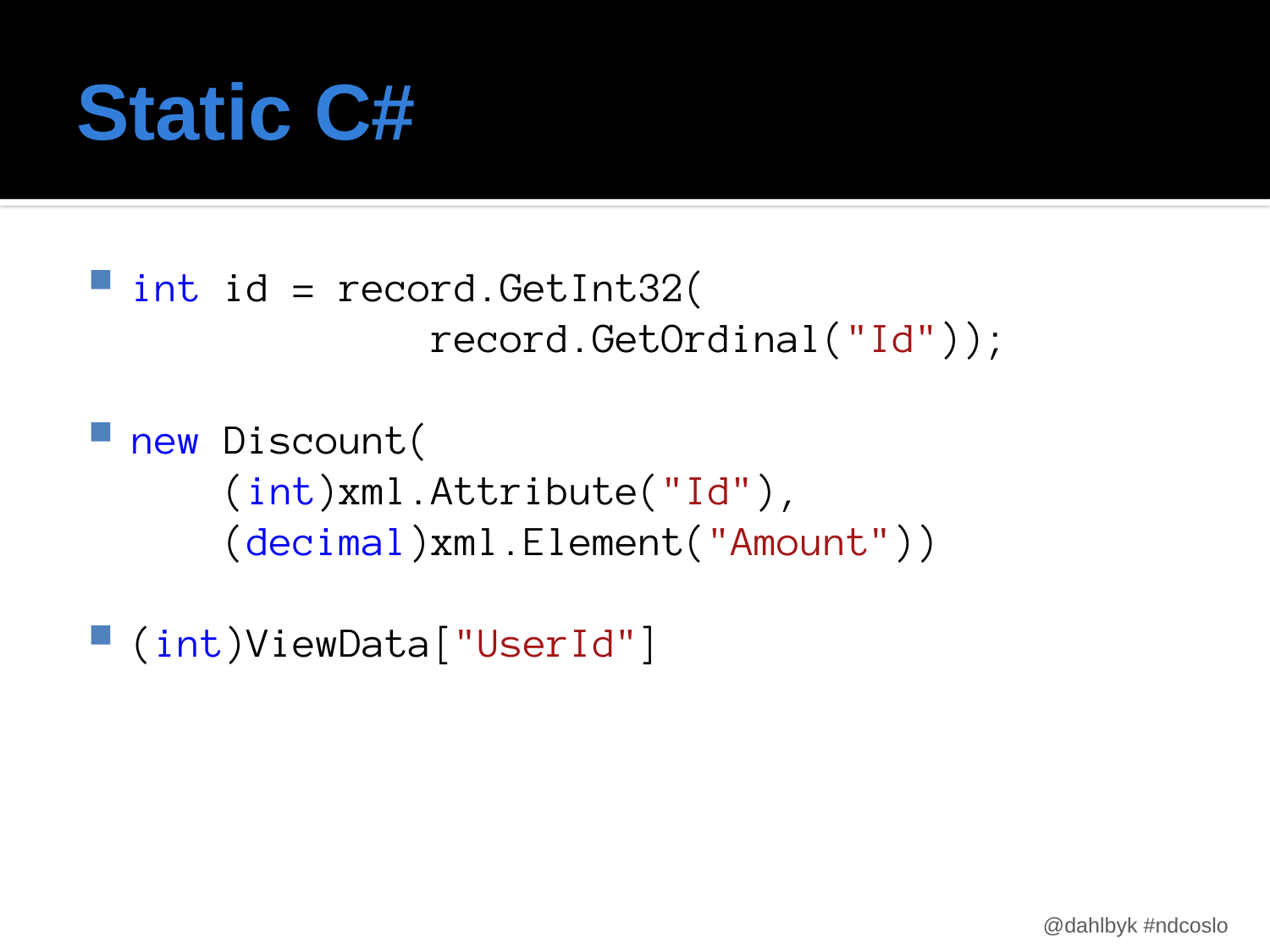

# Static C#
int id = record.GetInt32(
             record.GetOrdinal("Id"));

new Discount(
    (int)xml.Attribute("Id"),
    (decimal)xml.Element("Amount"))

(int)ViewData["UserId"]
@dahlbyk #ndcoslo